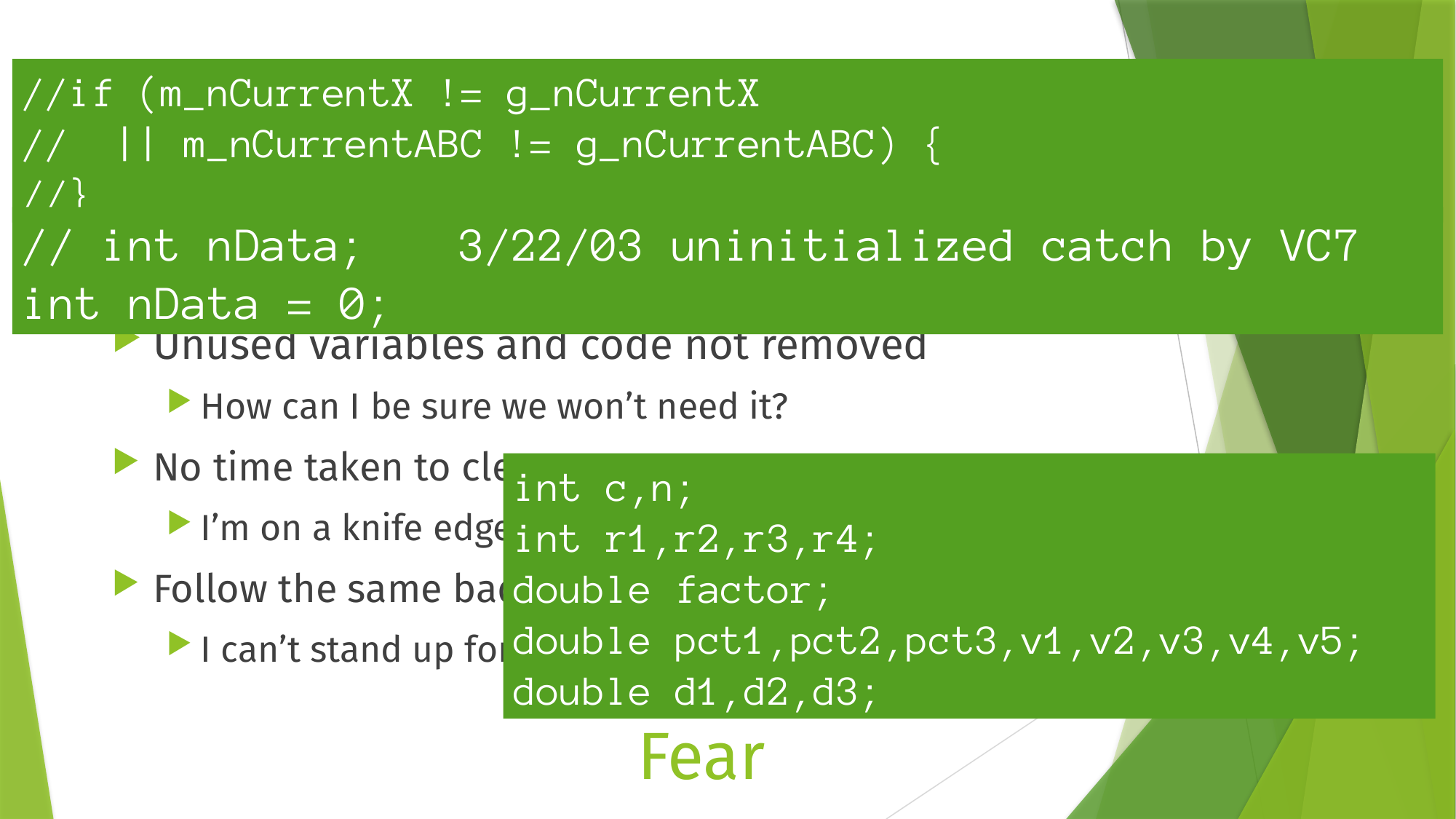

//if (m_nCurrentX != g_nCurrentX
//  || m_nCurrentABC != g_nCurrentABC) {
//}
Commented out code
I might not be doing this right; I might need this
Comments with who told you to change this
Don’t blame me if this does the wrong thing
Unused variables and code not removed
How can I be sure we won’t need it?
No time taken to clean up
I’m on a knife edge as it is, I can’t take time for that
Follow the same bad patterns that were there
I can’t stand up for doing it differently or better

// int nData;	3/22/03 uninitialized catch by VC7
int nData = 0;
int c,n;
int r1,r2,r3,r4;
double factor;
double pct1,pct2,pct3,v1,v2,v3,v4,v5;
double d1,d2,d3;
# Fear